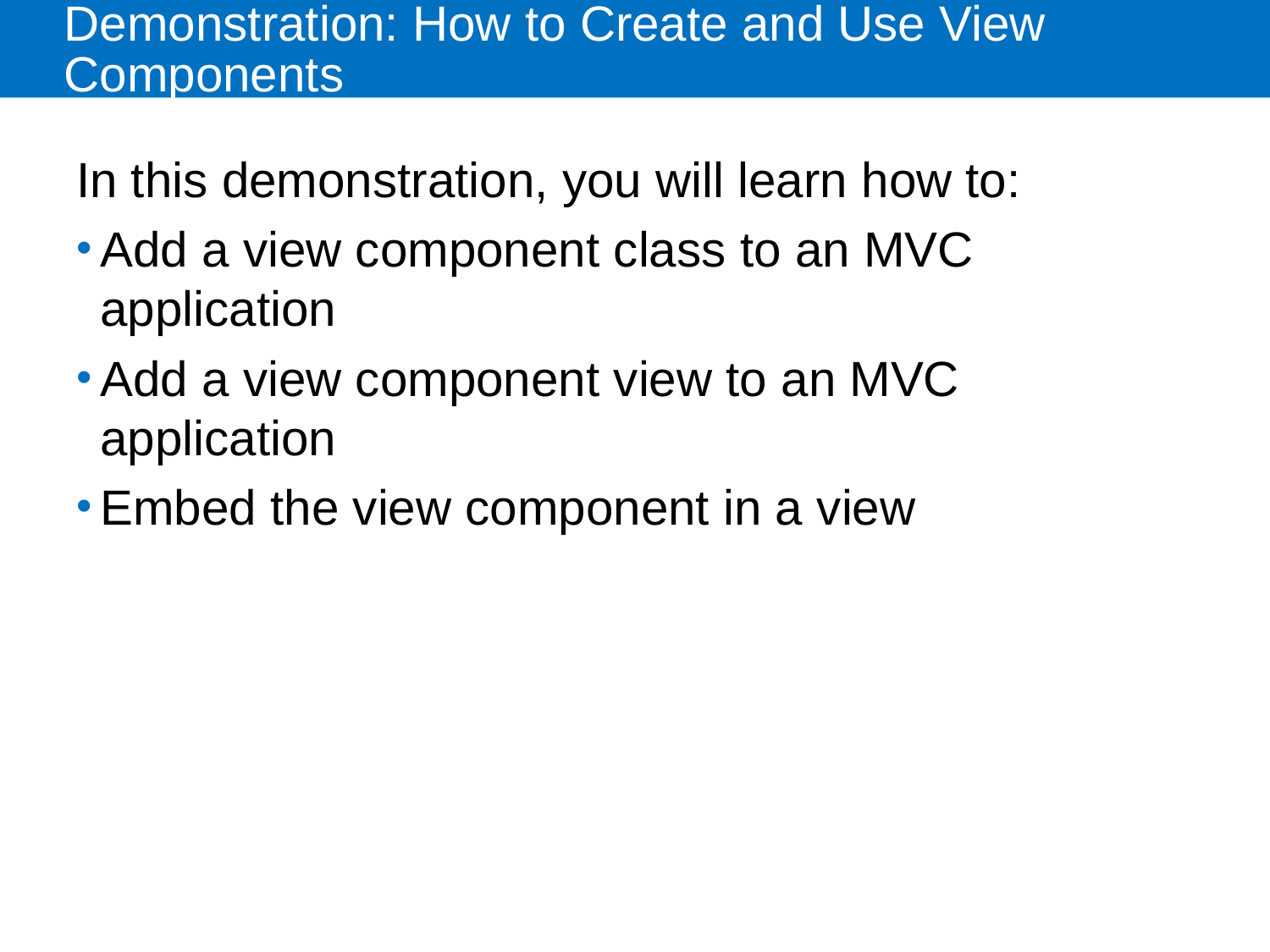

# Demonstration: How to Create and Use View Components
In this demonstration, you will learn how to:
Add a view component class to an MVC application
Add a view component view to an MVC application
Embed the view component in a view